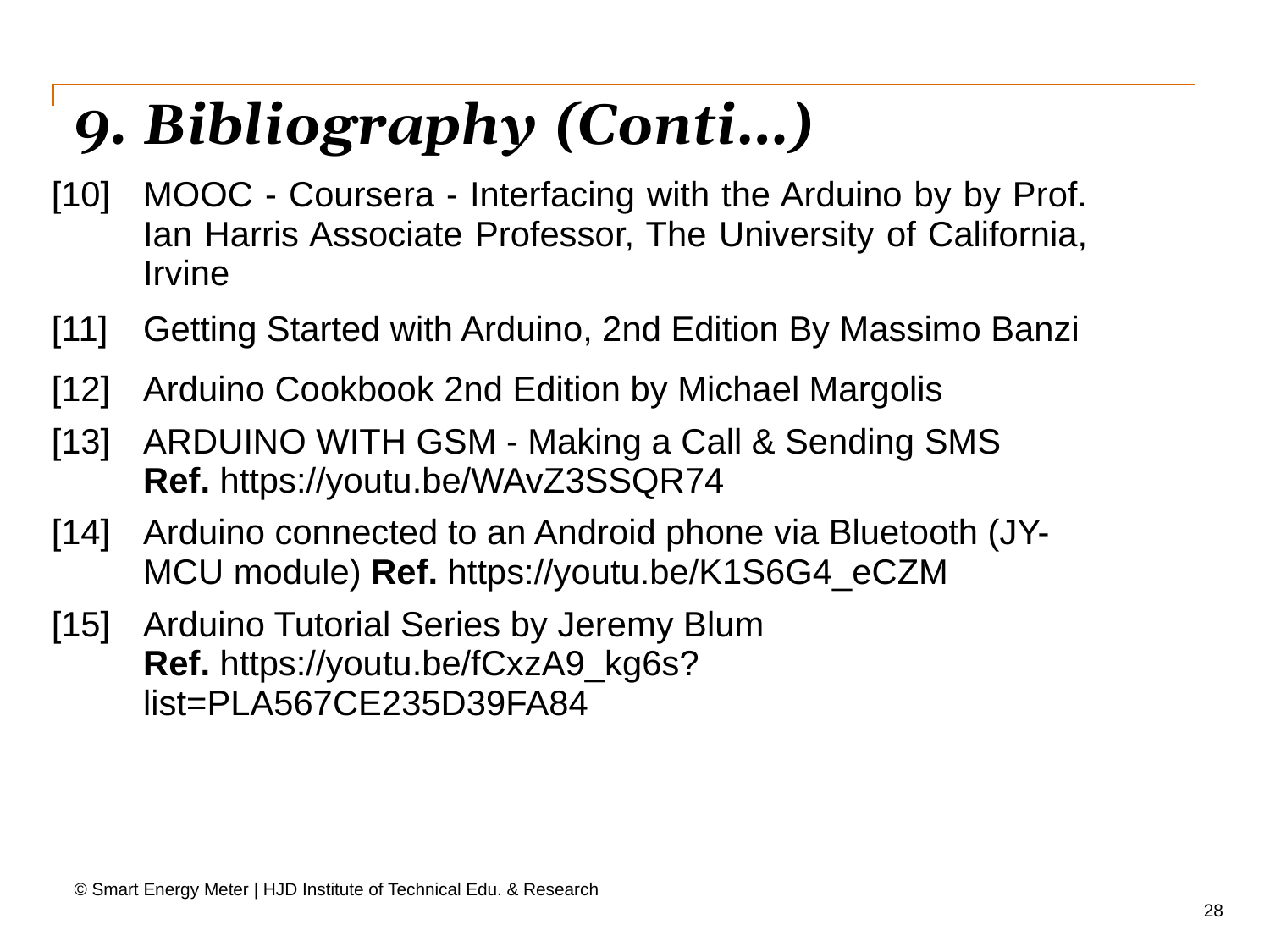

# 9. Bibliography (Conti…)
| [10] | MOOC - Coursera - Interfacing with the Arduino by by Prof. Ian Harris Associate Professor, The University of California, Irvine |
| --- | --- |
| [11] | Getting Started with Arduino, 2nd Edition By Massimo Banzi |
| [12] | Arduino Cookbook 2nd Edition by Michael Margolis |
| [13] | ARDUINO WITH GSM - Making a Call & Sending SMS Ref. https://youtu.be/WAvZ3SSQR74 |
| [14] | Arduino connected to an Android phone via Bluetooth (JY-MCU module) Ref. https://youtu.be/K1S6G4\_eCZM |
| [15] | Arduino Tutorial Series by Jeremy Blum Ref. https://youtu.be/fCxzA9\_kg6s?list=PLA567CE235D39FA84 |

© Smart Energy Meter | HJD Institute of Technical Edu. & Research